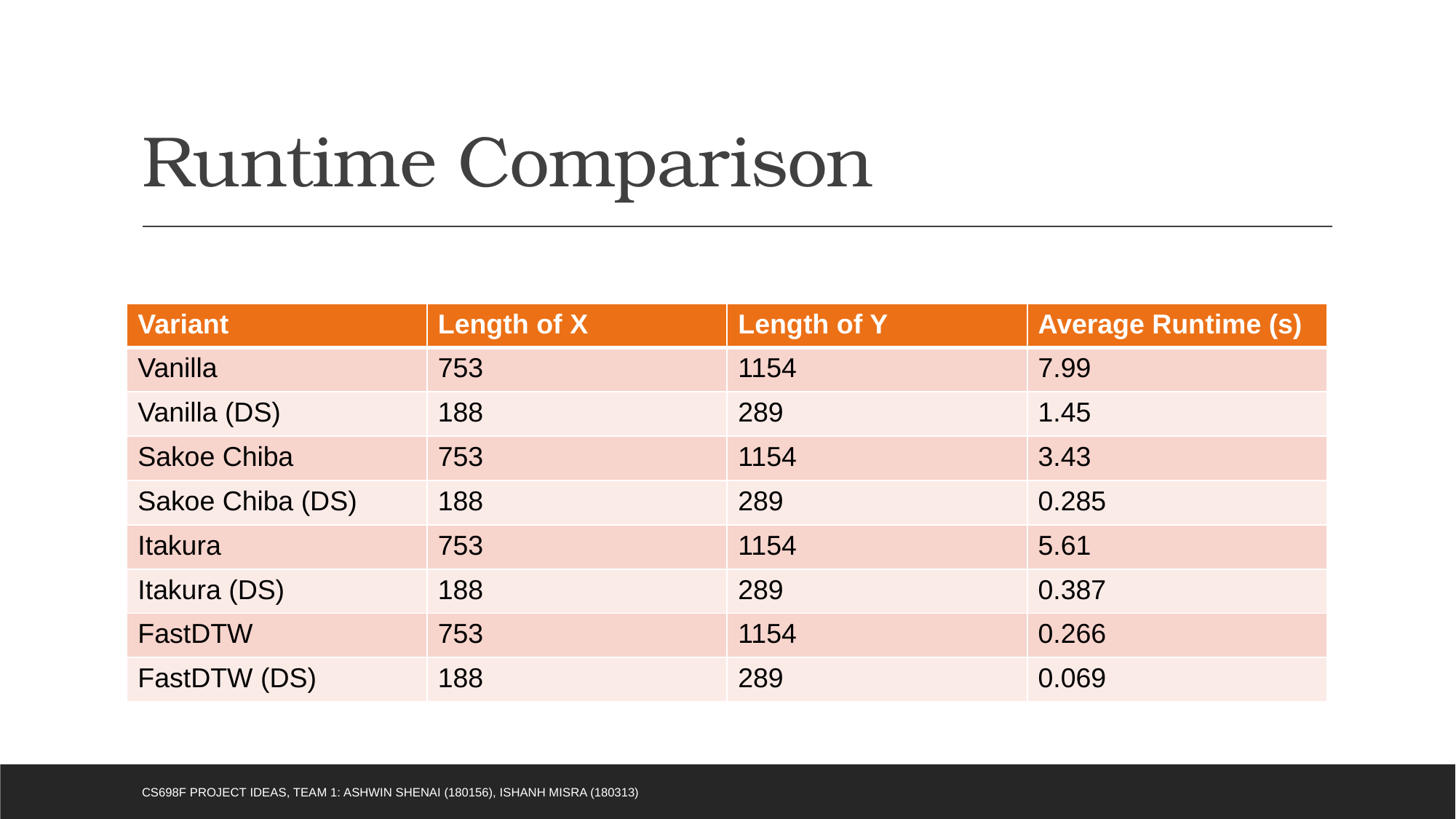

# Runtime Comparison
| Variant | Length of X | Length of Y | Average Runtime (s) |
| --- | --- | --- | --- |
| Vanilla | 753 | 1154 | 7.99 |
| Vanilla (DS) | 188 | 289 | 1.45 |
| Sakoe Chiba | 753 | 1154 | 3.43 |
| Sakoe Chiba (DS) | 188 | 289 | 0.285 |
| Itakura | 753 | 1154 | 5.61 |
| Itakura (DS) | 188 | 289 | 0.387 |
| FastDTW | 753 | 1154 | 0.266 |
| FastDTW (DS) | 188 | 289 | 0.069 |
CS698F Project Ideas, Team 1: Ashwin Shenai (180156), Ishanh Misra (180313)